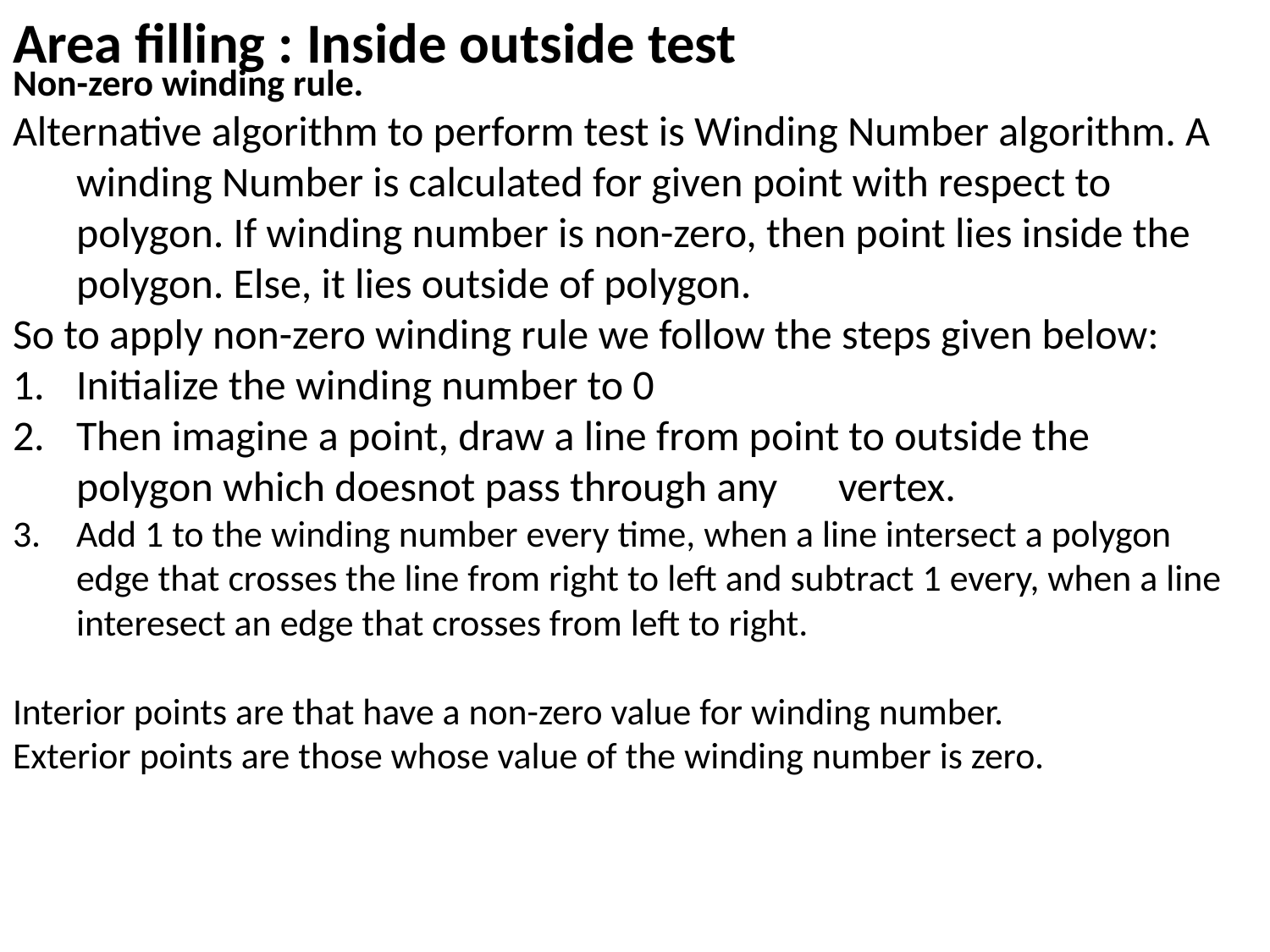

Area filling : Inside outside test

Non-zero winding rule.
Alternative algorithm to perform test is Winding Number algorithm. A winding Number is calculated for given point with respect to polygon. If winding number is non-zero, then point lies inside the polygon. Else, it lies outside of polygon.
So to apply non-zero winding rule we follow the steps given below:
Initialize the winding number to 0
Then imagine a point, draw a line from point to outside the polygon which doesnot pass through any 	vertex.
Add 1 to the winding number every time, when a line intersect a polygon edge that crosses the line from right to left and subtract 1 every, when a line interesect an edge that crosses from left to right.

Interior points are that have a non-zero value for winding number.
Exterior points are those whose value of the winding number is zero.